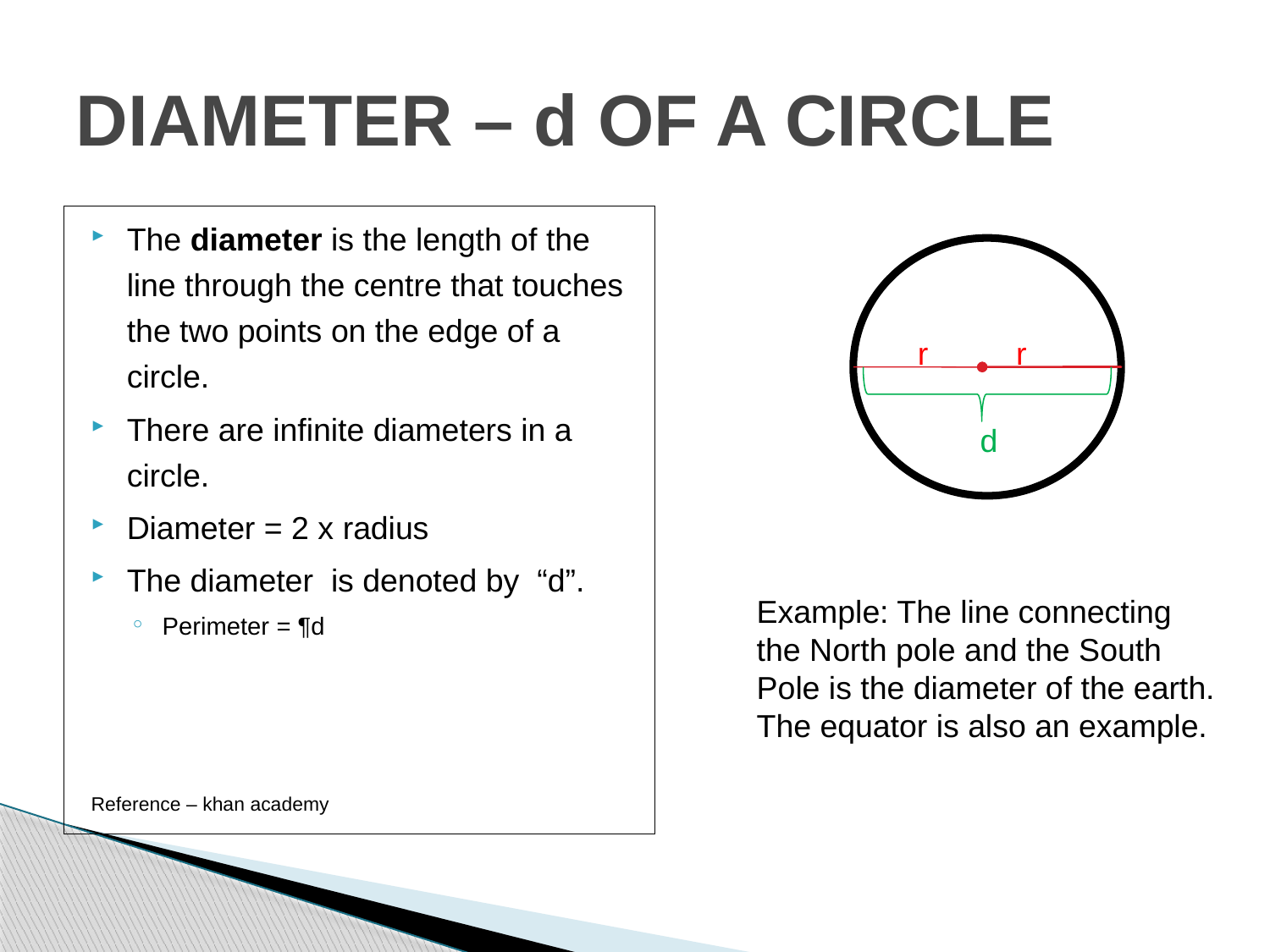

# DIAMETER – d OF A CIRCLE
The diameter is the length of the line through the centre that touches the two points on the edge of a circle.
There are infinite diameters in a circle.
Diameter = 2 x radius
The diameter  is denoted by  “d”.
Perimeter = ¶d

Reference – khan academy

r
r
d
Example: The line connecting
the North pole and the South
Pole is the diameter of the earth.
The equator is also an example.